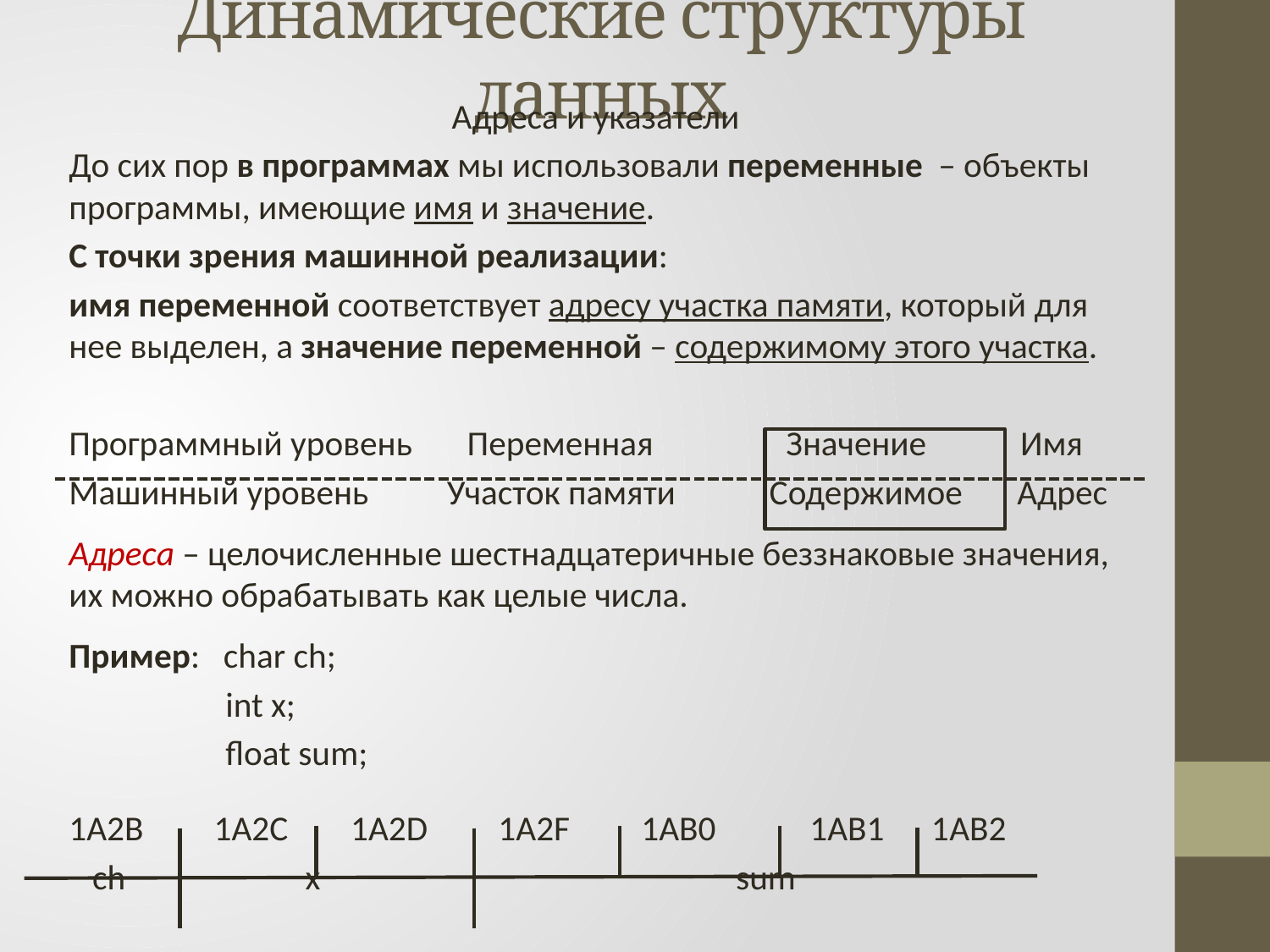

# Динамические структуры данных
Адреса и указатели
До сих пор в программах мы использовали переменные  – объекты программы, имеющие имя и значение.
С точки зрения машинной реализации:
имя переменной соответствует адресу участка памяти, который для нее выделен, а значение переменной – содержимому этого участка.

Программный уровень       Переменная                 Значение            Имя
Машинный уровень          Участок памяти            Содержимое       Адрес
Адреса – целочисленные шестнадцатеричные беззнаковые значения, их можно обрабатывать как целые числа.
Пример:   char ch;
                    int x;
                    float sum;
1A2B         1A2C        1A2D         1A2F         1AB0            1AB1      1AB2
   ch                       x                                                     sum